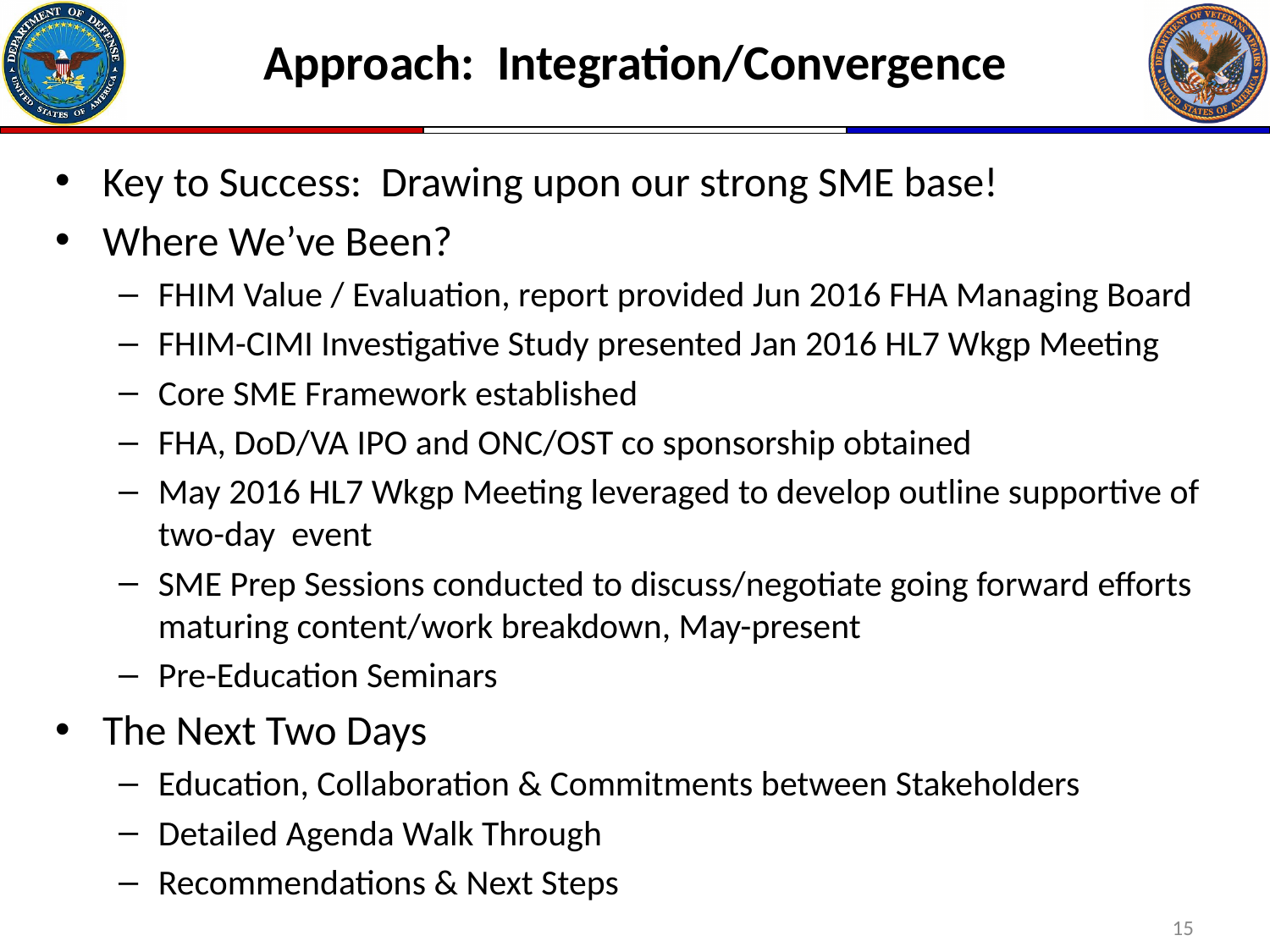

# Approach:  Integration/Convergence
Key to Success:  Drawing upon our strong SME base!
Where We’ve Been?
FHIM Value / Evaluation, report provided Jun 2016 FHA Managing Board
FHIM-CIMI Investigative Study presented Jan 2016 HL7 Wkgp Meeting
Core SME Framework established
FHA, DoD/VA IPO and ONC/OST co sponsorship obtained
May 2016 HL7 Wkgp Meeting leveraged to develop outline supportive of  two-day  event
SME Prep Sessions conducted to discuss/negotiate going forward efforts maturing content/work breakdown, May-present
Pre-Education Seminars
The Next Two Days
Education, Collaboration & Commitments between Stakeholders
Detailed Agenda Walk Through
Recommendations & Next Steps
15